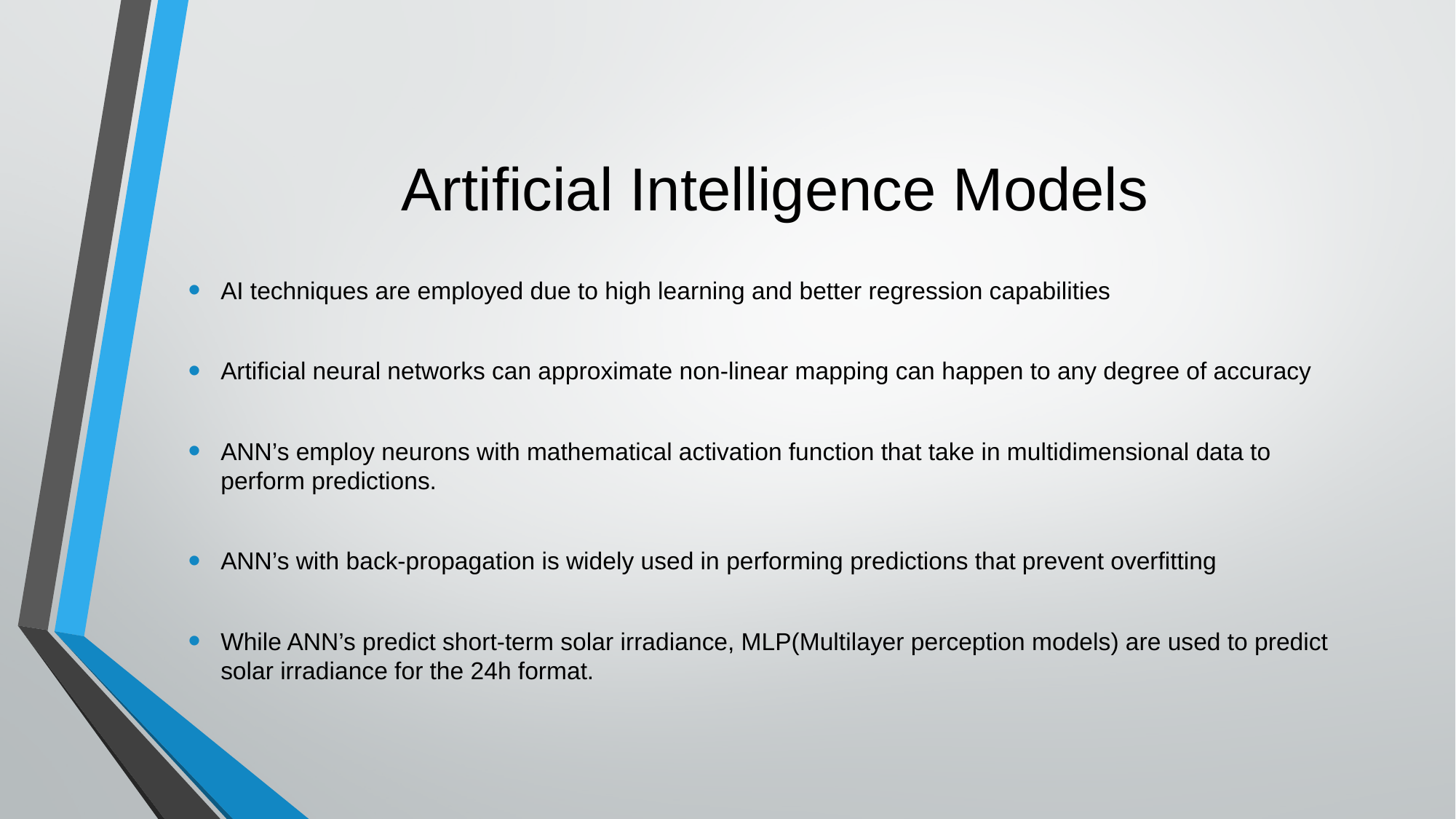

# Artificial Intelligence Models
AI techniques are employed due to high learning and better regression capabilities

Artificial neural networks can approximate non-linear mapping can happen to any degree of accuracy

ANN’s employ neurons with mathematical activation function that take in multidimensional data to perform predictions.

ANN’s with back-propagation is widely used in performing predictions that prevent overfitting

While ANN’s predict short-term solar irradiance, MLP(Multilayer perception models) are used to predict solar irradiance for the 24h format.